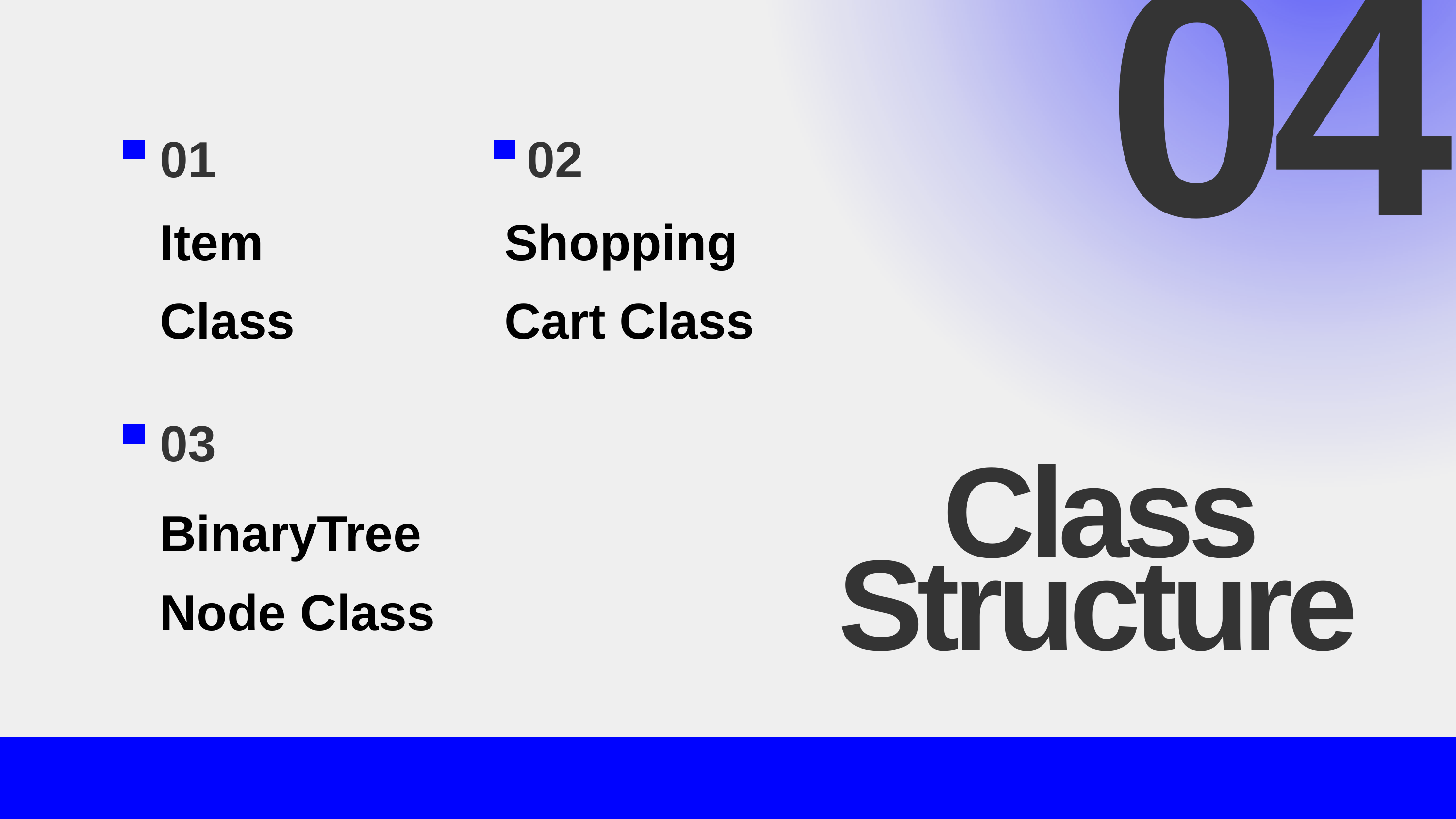

04
01
02

Item Class
Shopping
Cart Class
03

BinaryTree
Node Class
Class Structure